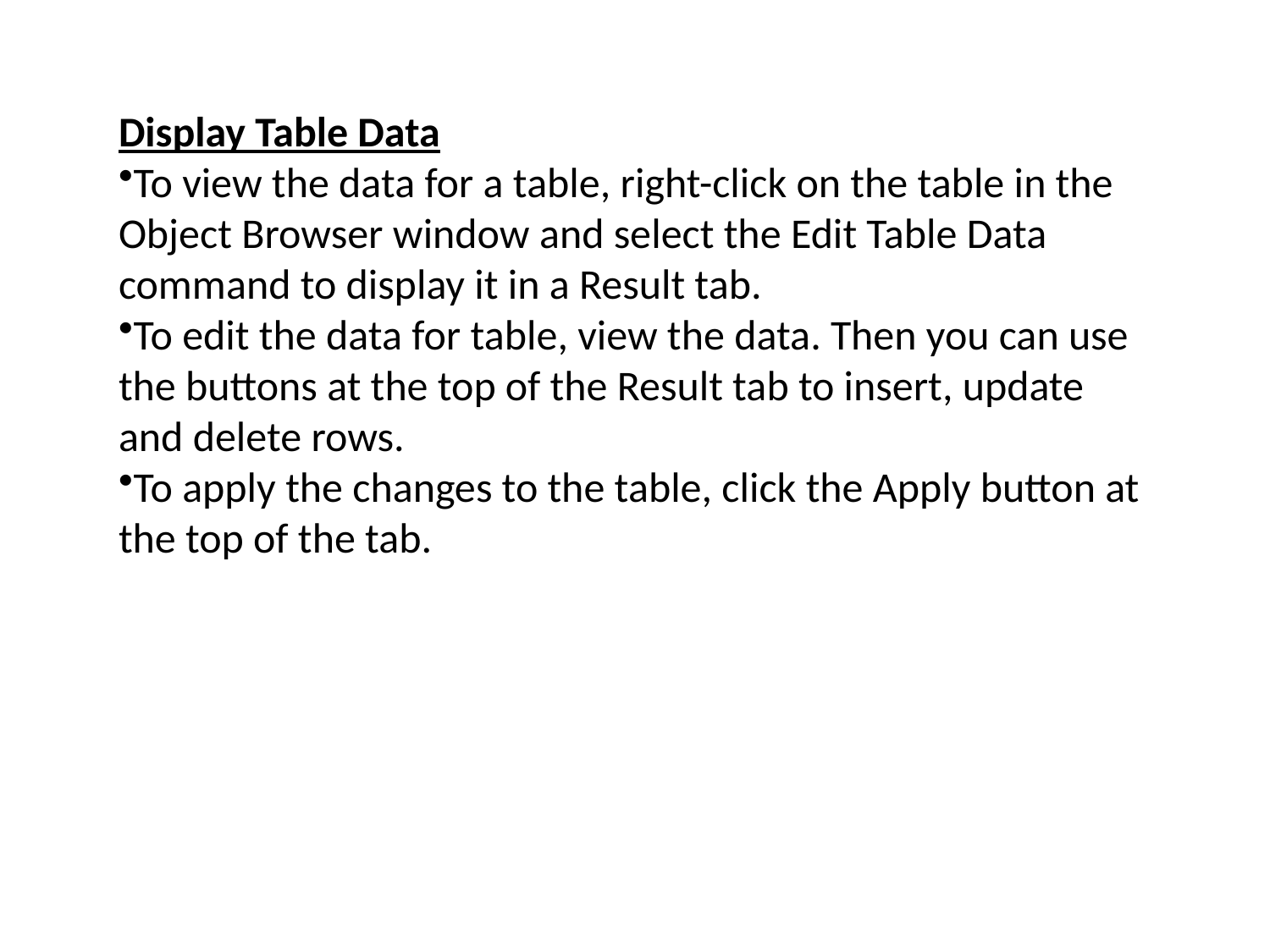

Display Table Data
To view the data for a table, right-click on the table in the Object Browser window and select the Edit Table Data command to display it in a Result tab.
To edit the data for table, view the data. Then you can use the buttons at the top of the Result tab to insert, update and delete rows.
To apply the changes to the table, click the Apply button at the top of the tab.